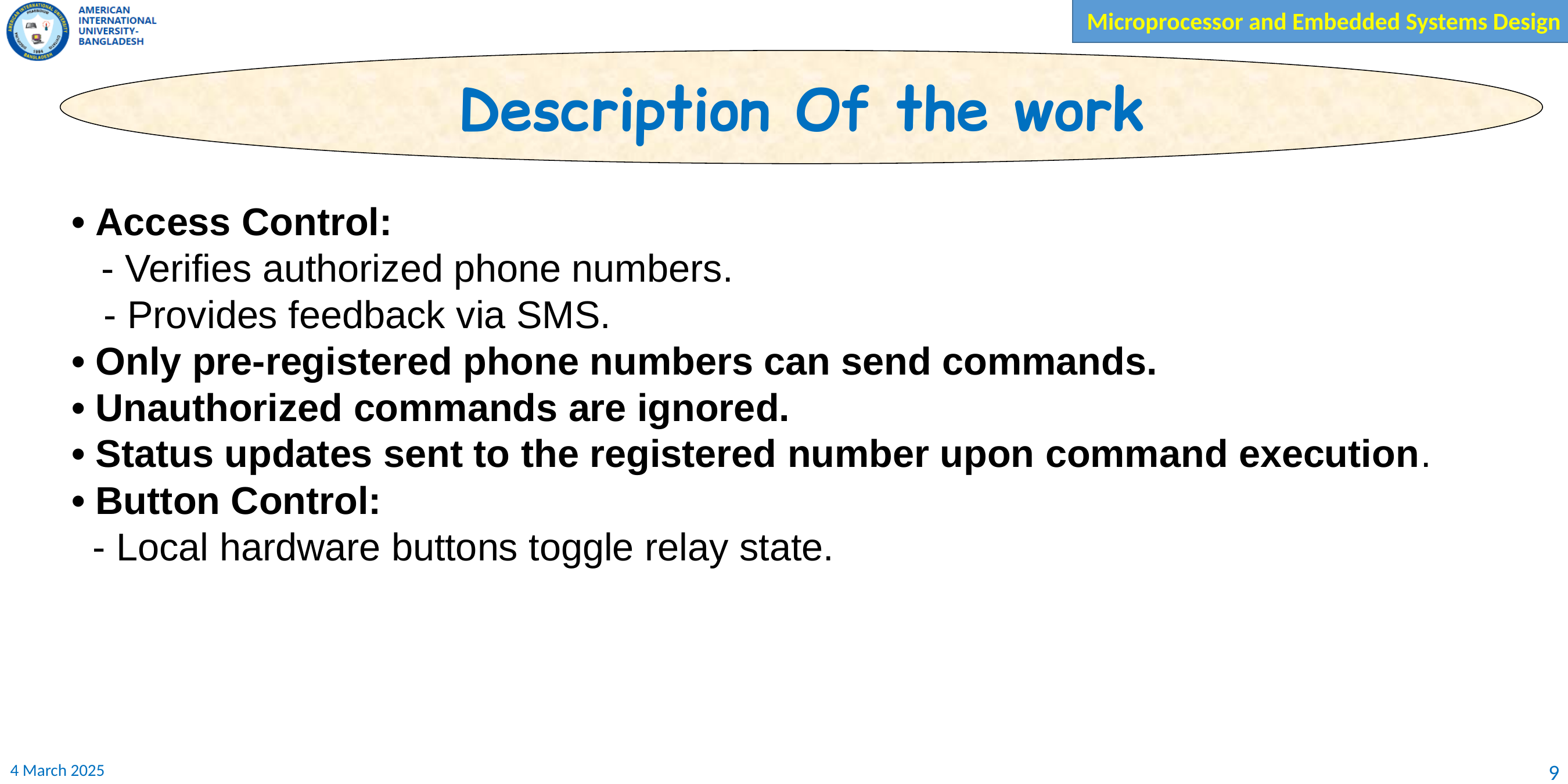

Description Of the work
• Access Control:
   - Verifies authorized phone numbers.
   - Provides feedback via SMS.
• Only pre-registered phone numbers can send commands.
• Unauthorized commands are ignored.
• Status updates sent to the registered number upon command execution.
• Button Control:
  - Local hardware buttons toggle relay state.

9